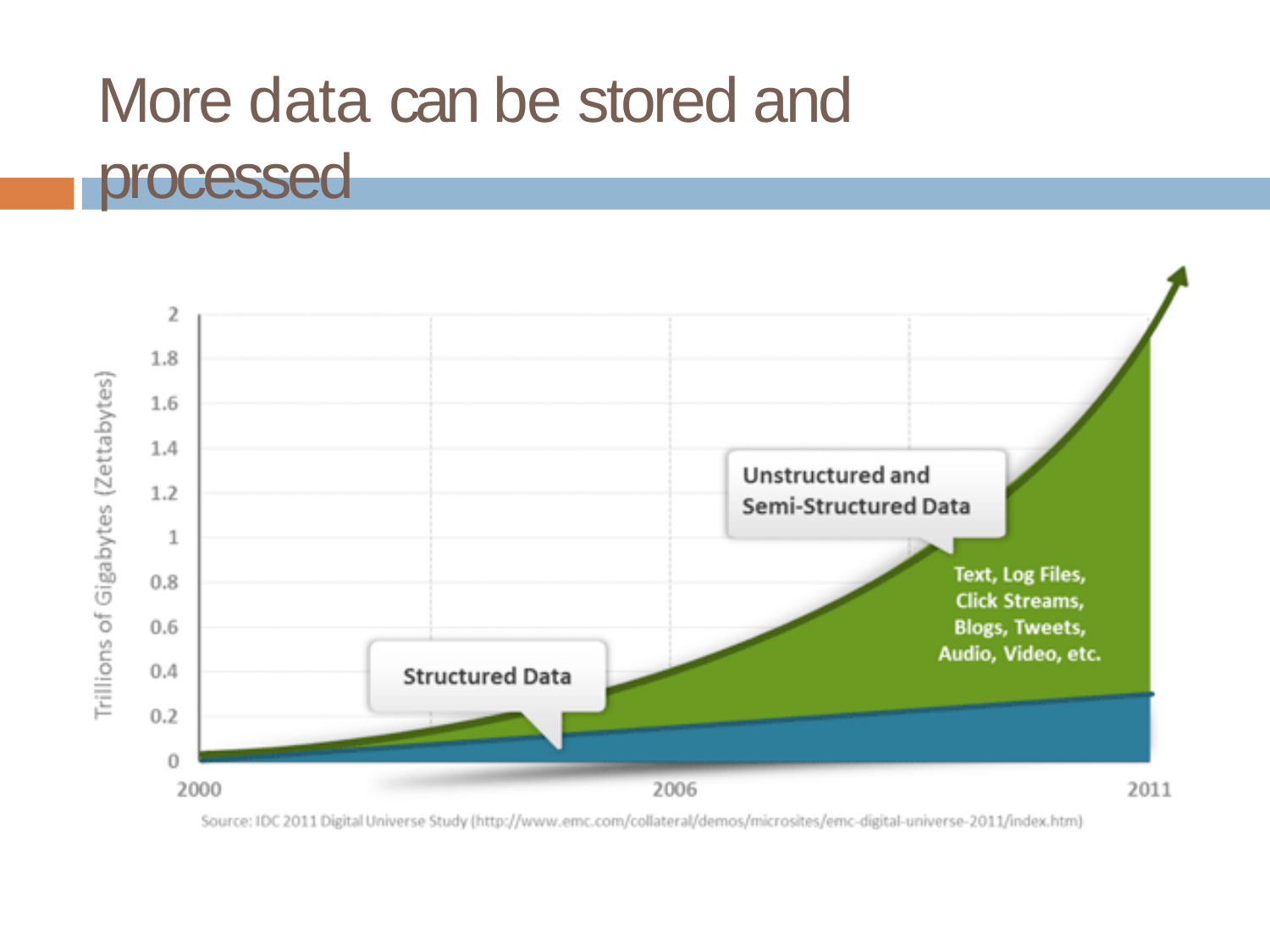

# More data can be stored and processed